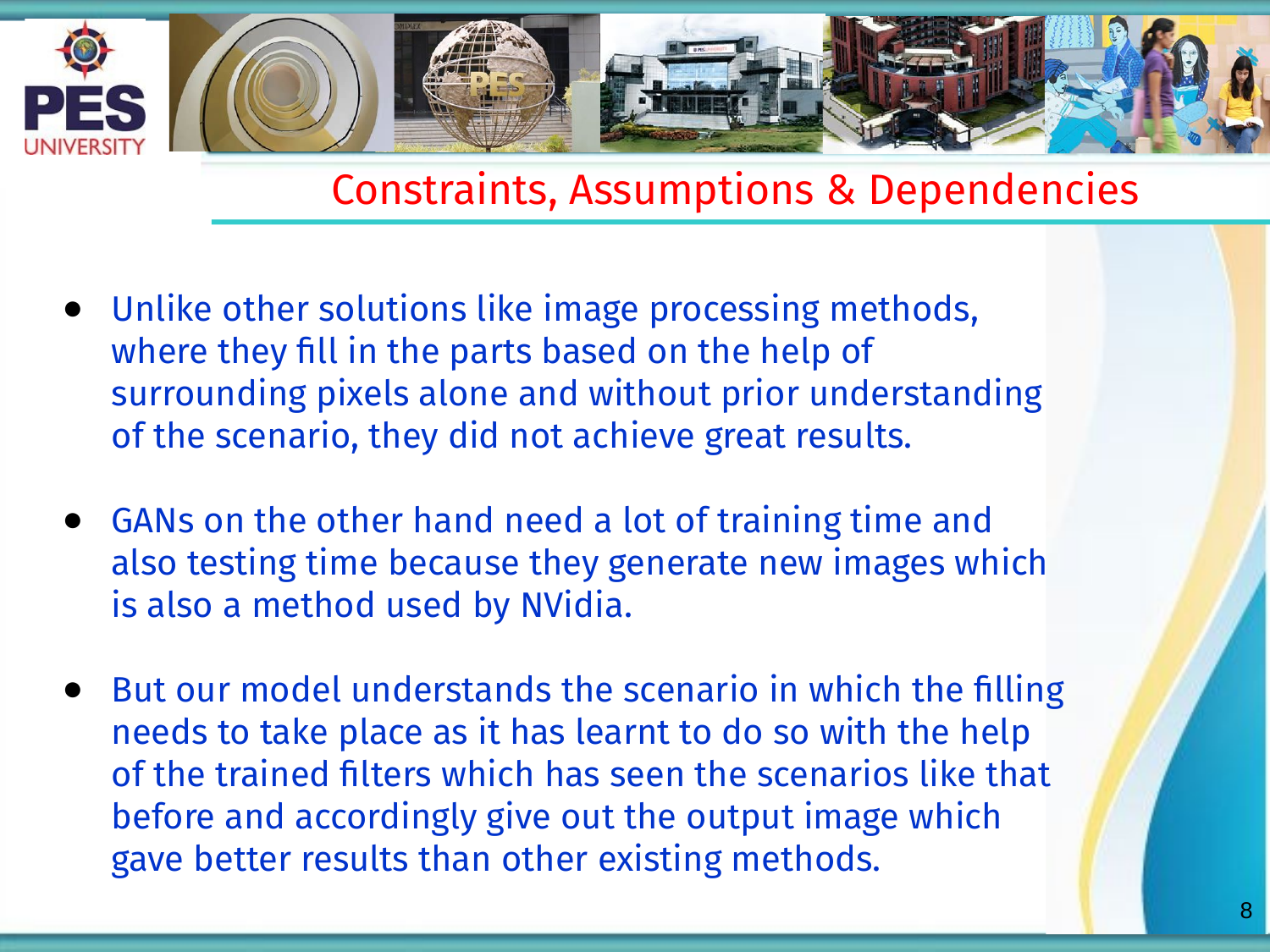

# Constraints, Assumptions & Dependencies

Unlike other solutions like image processing methods, where they fill in the parts based on the help of surrounding pixels alone and without prior understanding
of the scenario, they did not achieve great results.

GANs on the other hand need a lot of training time and also testing time because they generate new images which is also a method used by NVidia.

But our model understands the scenario in which the filling needs to take place as it has learnt to do so with the help of the trained filters which has seen the scenarios like that before and accordingly give out the output image which gave better results than other existing methods.
8